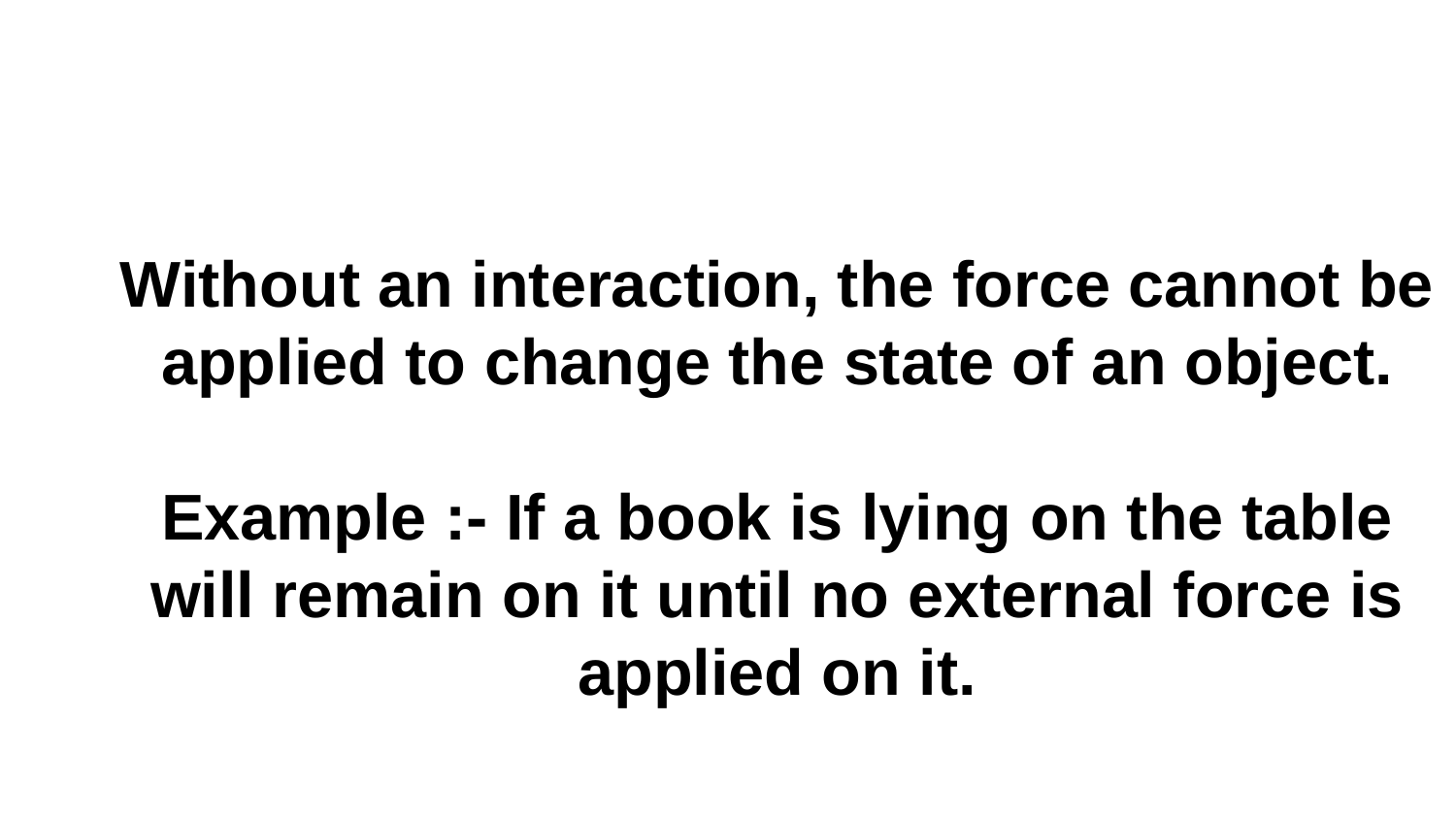

# Without an interaction, the force cannot be applied to change the state of an object. Example :- If a book is lying on the table will remain on it until no external force is applied on it.